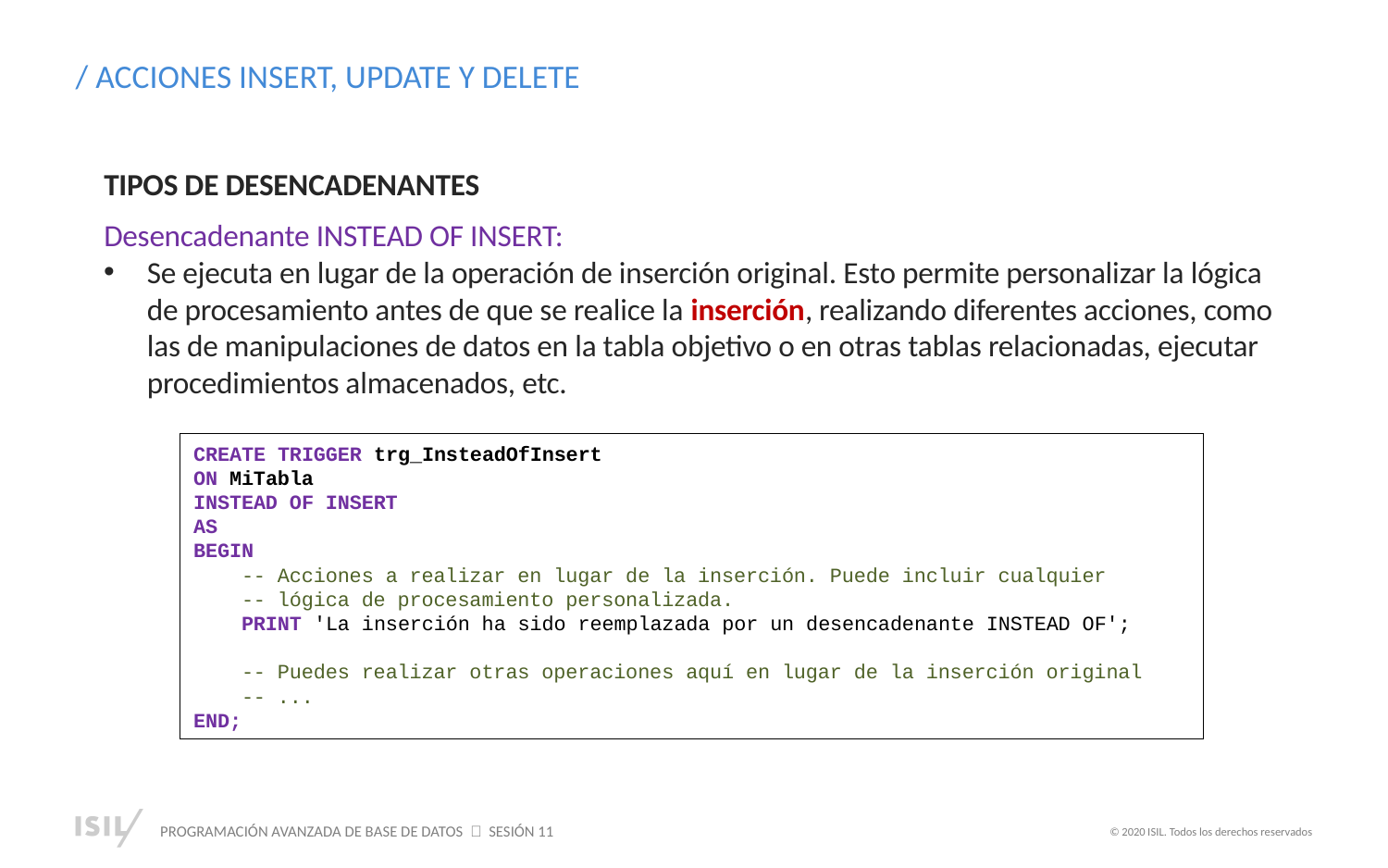

/ ACCIONES INSERT, UPDATE Y DELETE
TIPOS DE DESENCADENANTES

Desencadenante INSTEAD OF INSERT:
Se ejecuta en lugar de la operación de inserción original. Esto permite personalizar la lógica de procesamiento antes de que se realice la inserción, realizando diferentes acciones, como las de manipulaciones de datos en la tabla objetivo o en otras tablas relacionadas, ejecutar procedimientos almacenados, etc.
CREATE TRIGGER trg_InsteadOfInsert
ON MiTabla
INSTEAD OF INSERT
AS
BEGIN
    -- Acciones a realizar en lugar de la inserción. Puede incluir cualquier
    -- lógica de procesamiento personalizada.
    PRINT 'La inserción ha sido reemplazada por un desencadenante INSTEAD OF';

    -- Puedes realizar otras operaciones aquí en lugar de la inserción original
    -- ...
END;